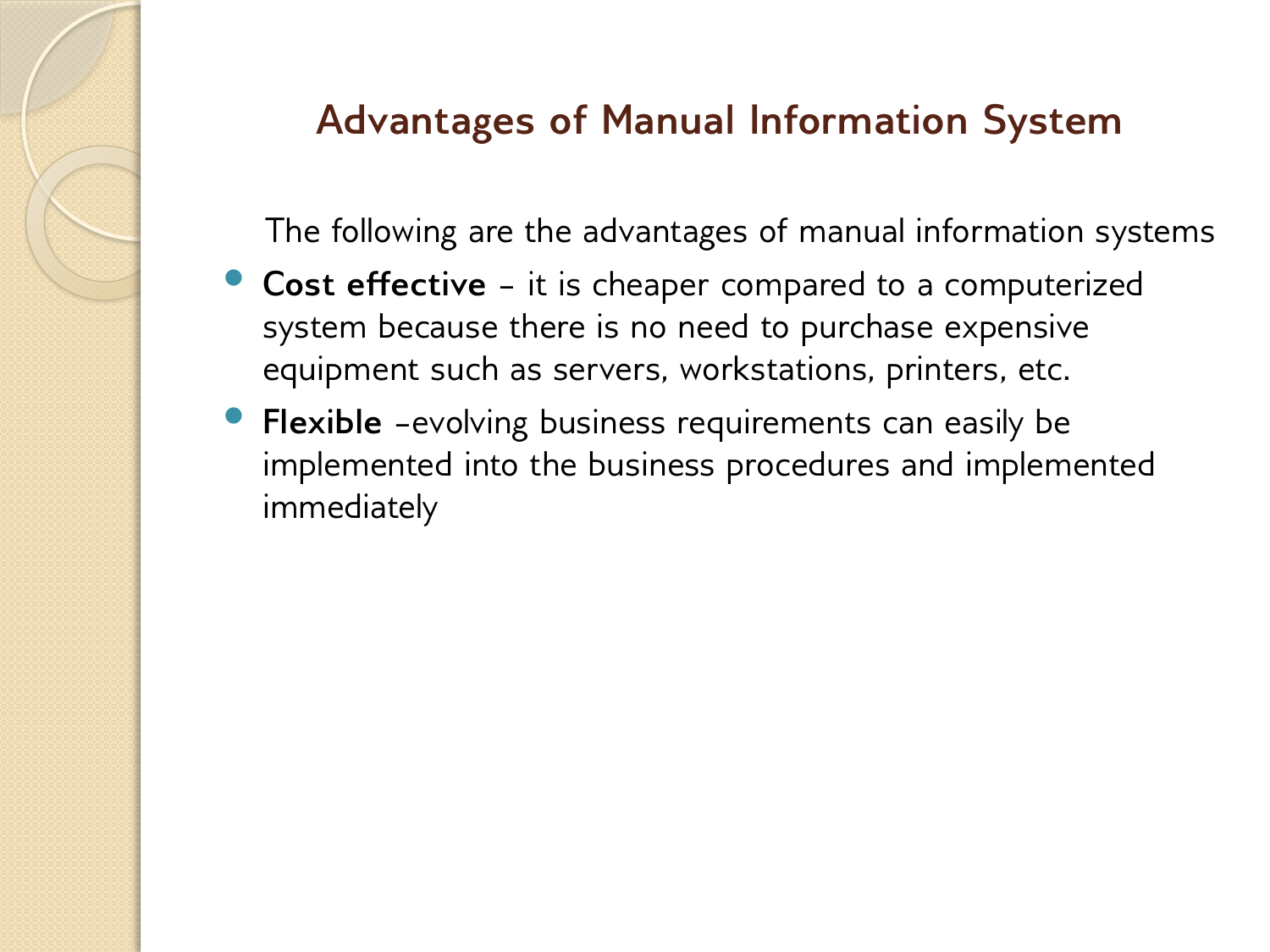

# Advantages of Manual Information System
    The following are the advantages of manual information systems
Cost effective – it is cheaper compared to a computerized system because there is no need to purchase expensive equipment such as servers, workstations, printers, etc.
Flexible –evolving business requirements can easily be implemented into the business procedures and implemented immediately